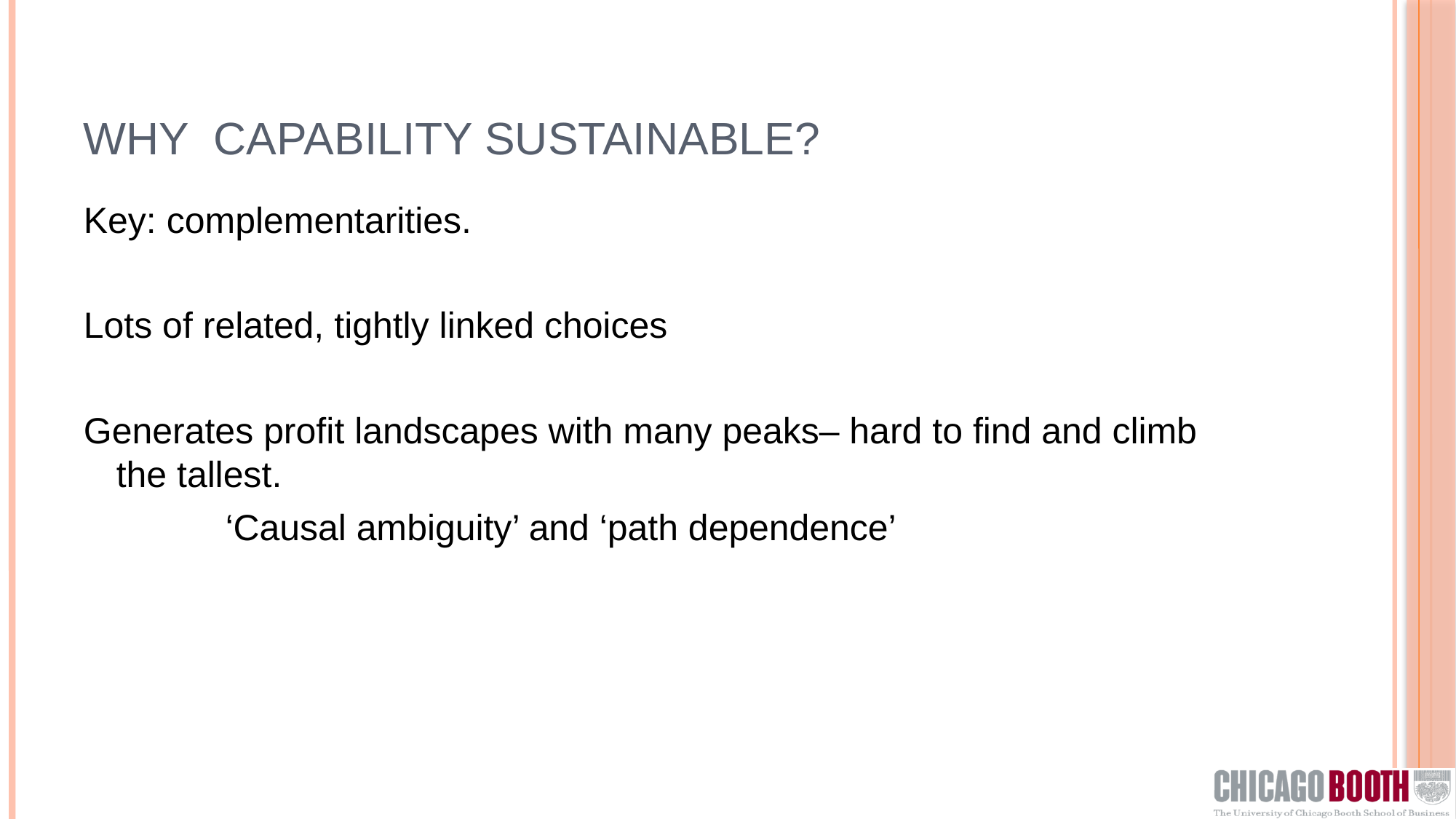

# Why  capability sustainable?
Key: complementarities.

Lots of related, tightly linked choices

Generates profit landscapes with many peaks– hard to find and climb the tallest.
		‘Causal ambiguity’ and ‘path dependence’